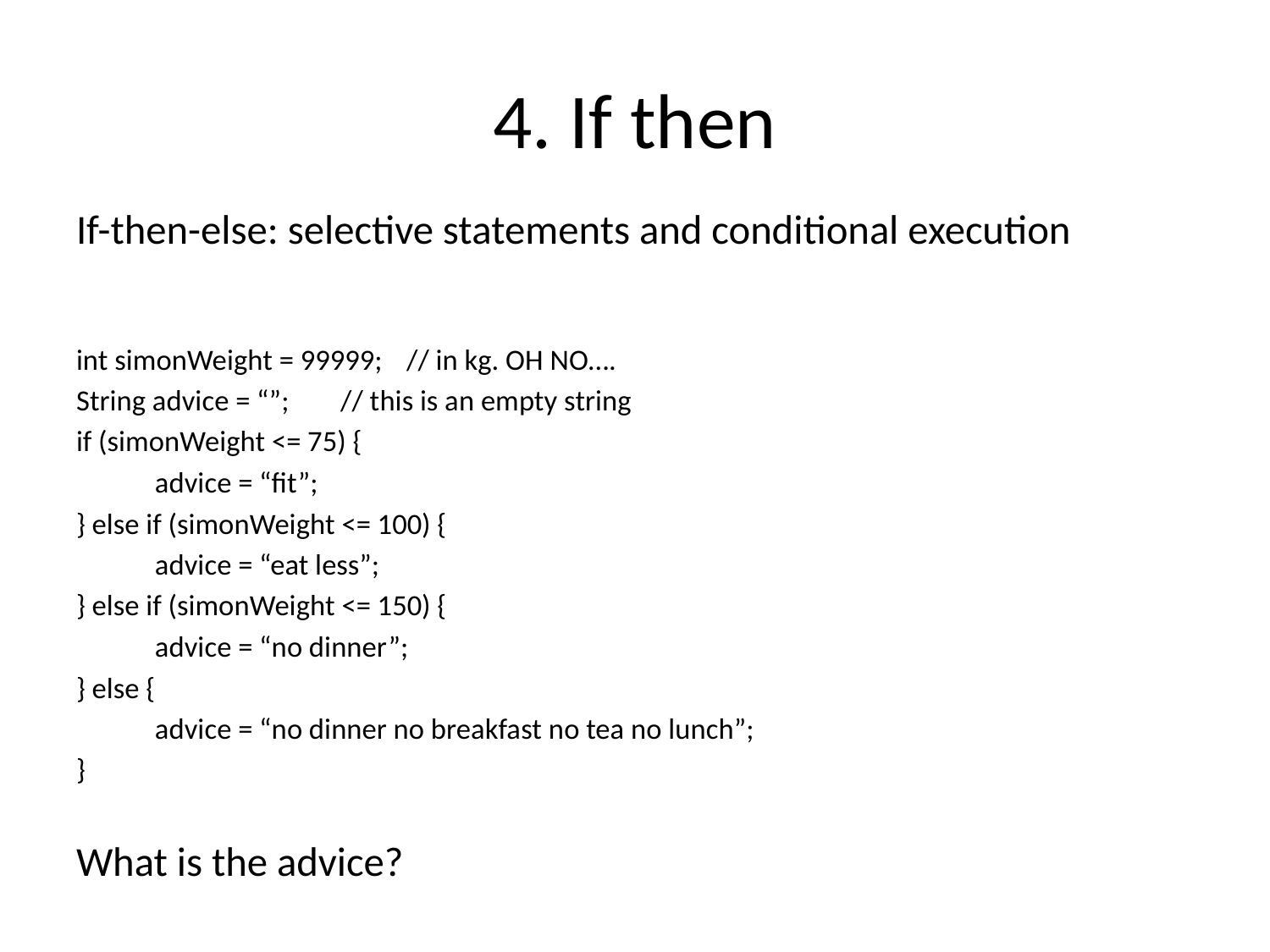

# 4. If then
If-then-else: selective statements and conditional execution

int simonWeight = 99999;	// in kg. OH NO….
String advice = “”;			// this is an empty string
if (simonWeight <= 75) {
            advice = “fit”;
} else if (simonWeight <= 100) {
            advice = “eat less”;
} else if (simonWeight <= 150) {
            advice = “no dinner”;
} else {
            advice = “no dinner no breakfast no tea no lunch”;
}

What is the advice?